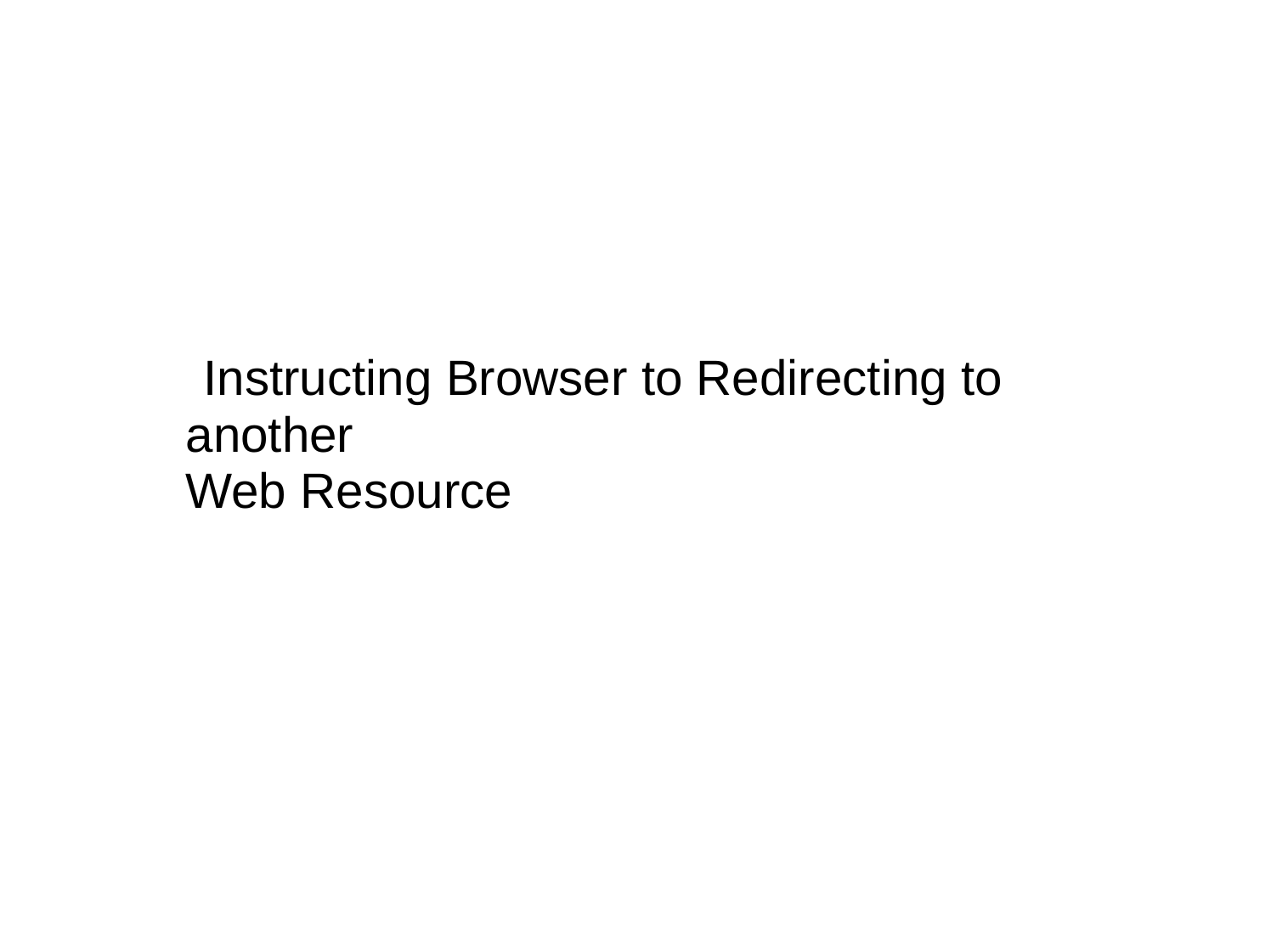

Antrix Consultancy Services

Instructing Browser to Redirecting to another
Web Resource

Madhusudhanan.P.K.